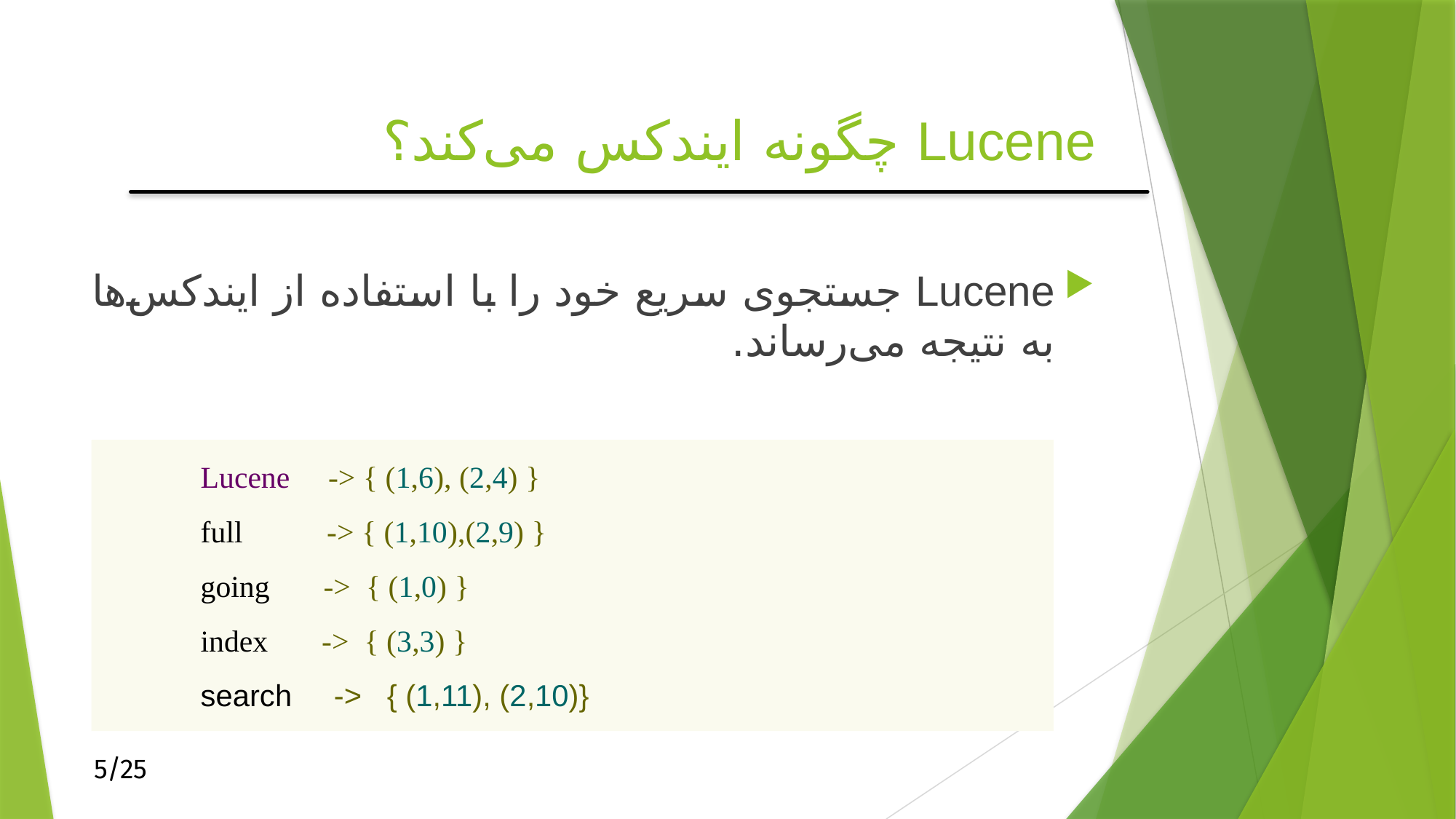

# Lucene چگونه ایندکس می‌کند؟
Lucene جستجوی سریع خود را با استفاده از ایندکس‌ها به نتیجه می‌رساند.
	Lucene     -> { (1,6), (2,4) }

	full           -> { (1,10),(2,9) }

	going       ->  { (1,0) }

	index       ->  { (3,3) }

	search     ->   { (1,11), (2,10)}
5/25